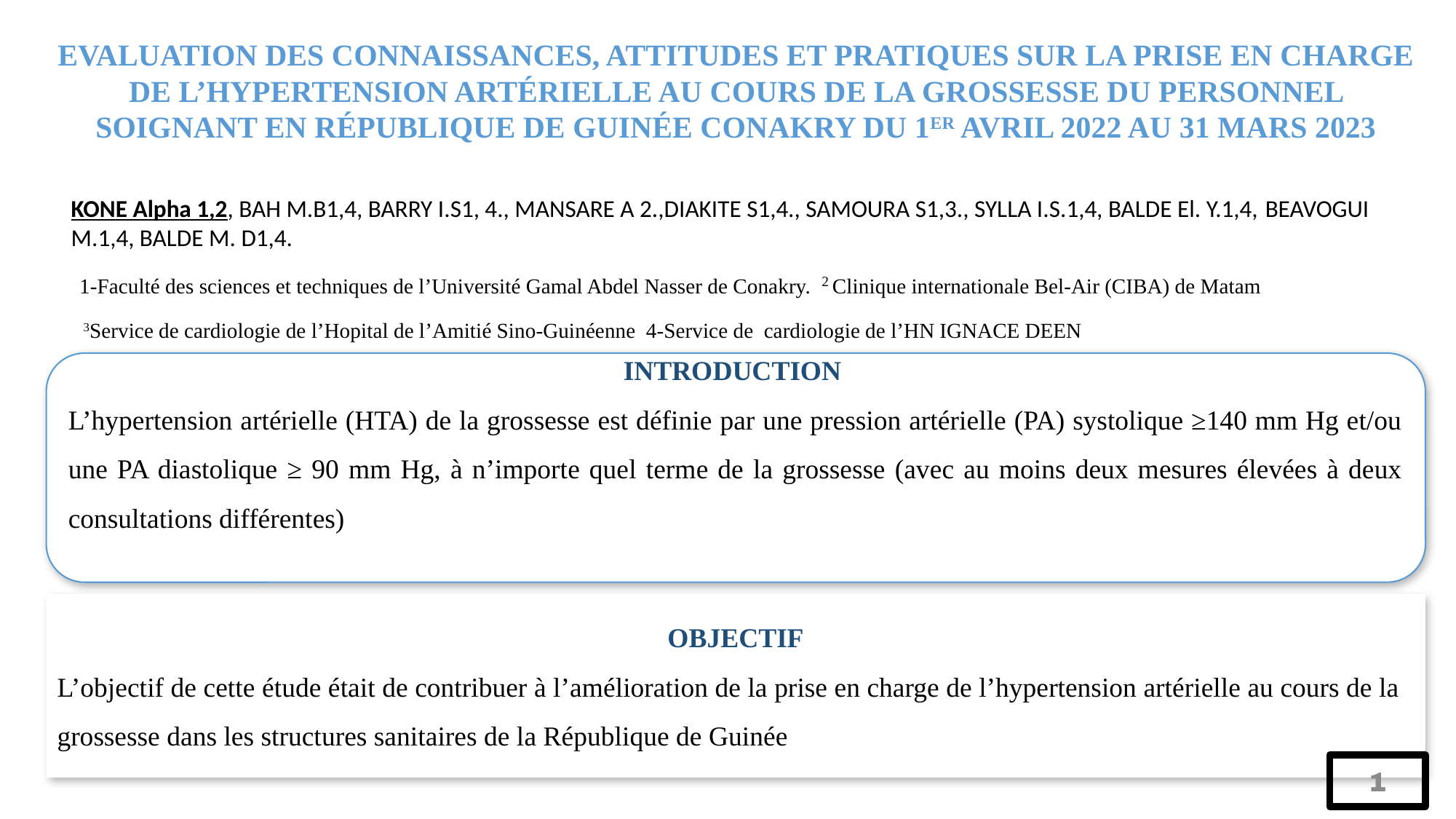

EVALUATION DES CONNAISSANCES, ATTITUDES ET PRATIQUES SUR LA PRISE EN CHARGE DE L’HYPERTENSION ARTÉRIELLE AU COURS DE LA GROSSESSE DU PERSONNEL SOIGNANT EN RÉPUBLIQUE DE GUINÉE CONAKRY DU 1ER AVRIL 2022 AU 31 MARS 2023
KONE Alpha 1,2, BAH M.B1,4, BARRY I.S1, 4., MANSARE A 2.,DIAKITE S1,4., SAMOURA S1,3., SYLLA I.S.1,4, BALDE El. Y.1,4, BEAVOGUI M.1,4, BALDE M. D1,4.
  1-Faculté des sciences et techniques de l’Université Gamal Abdel Nasser de Conakry.  2 Clinique internationale Bel-Air (CIBA) de Matam
    3Service de cardiologie de l’Hopital de l’Amitié Sino-Guinéenne  4-Service de  cardiologie de l’HN IGNACE DEEN
INTRODUCTION
L’hypertension artérielle (HTA) de la grossesse est définie par une pression artérielle (PA) systolique ≥140 mm Hg et/ou une PA diastolique ≥ 90 mm Hg, à n’importe quel terme de la grossesse (avec au moins deux mesures élevées à deux consultations différentes)

OBJECTIF
L’objectif de cette étude était de contribuer à l’amélioration de la prise en charge de l’hypertension artérielle au cours de la grossesse dans les structures sanitaires de la République de Guinée
1